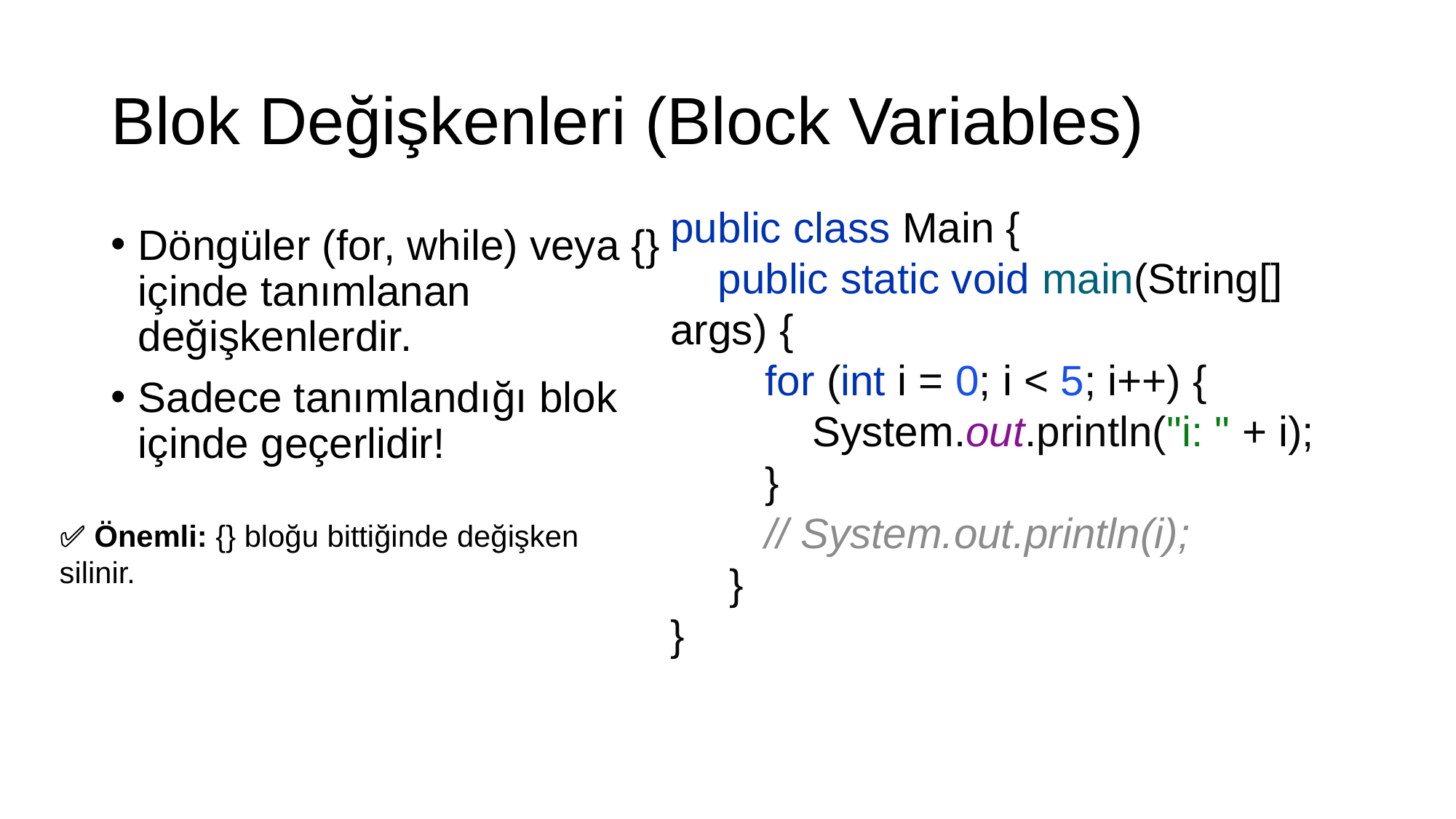

# Blok Değişkenleri (Block Variables)
Döngüler (for, while) veya {} içinde tanımlanan değişkenlerdir.
Sadece tanımlandığı blok içinde geçerlidir!
public class Main {
    public static void main(String[] args) {
        for (int i = 0; i < 5; i++) {
            System.out.println("i: " + i);
        }
        // System.out.println(i);
     }
}
✅ Önemli: {} bloğu bittiğinde değişken silinir.